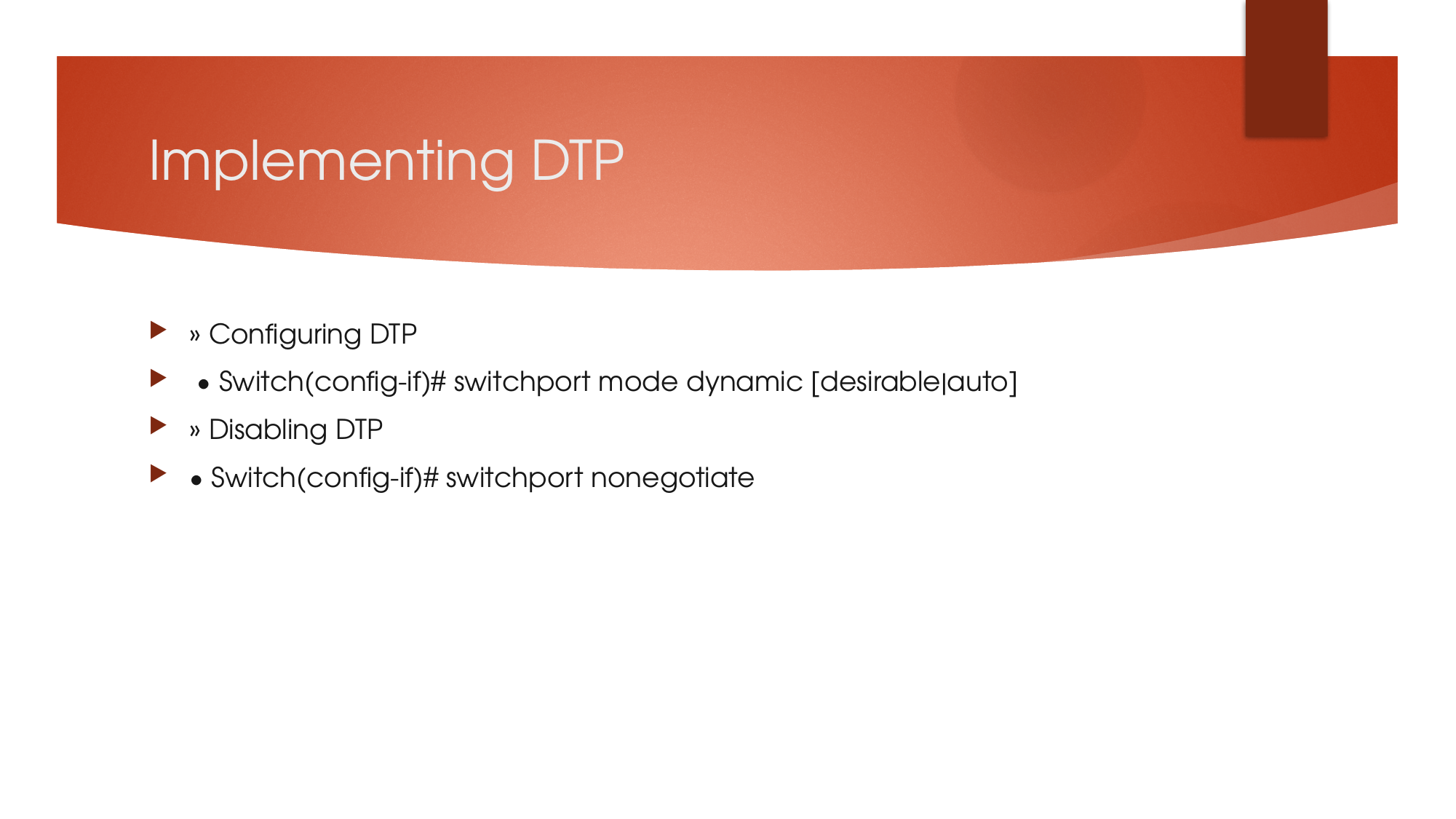

# Implementing DTP
» Configuring DTP
 • Switch(config-if)# switchport mode dynamic [desirable|auto]
» Disabling DTP
• Switch(config-if)# switchport nonegotiate